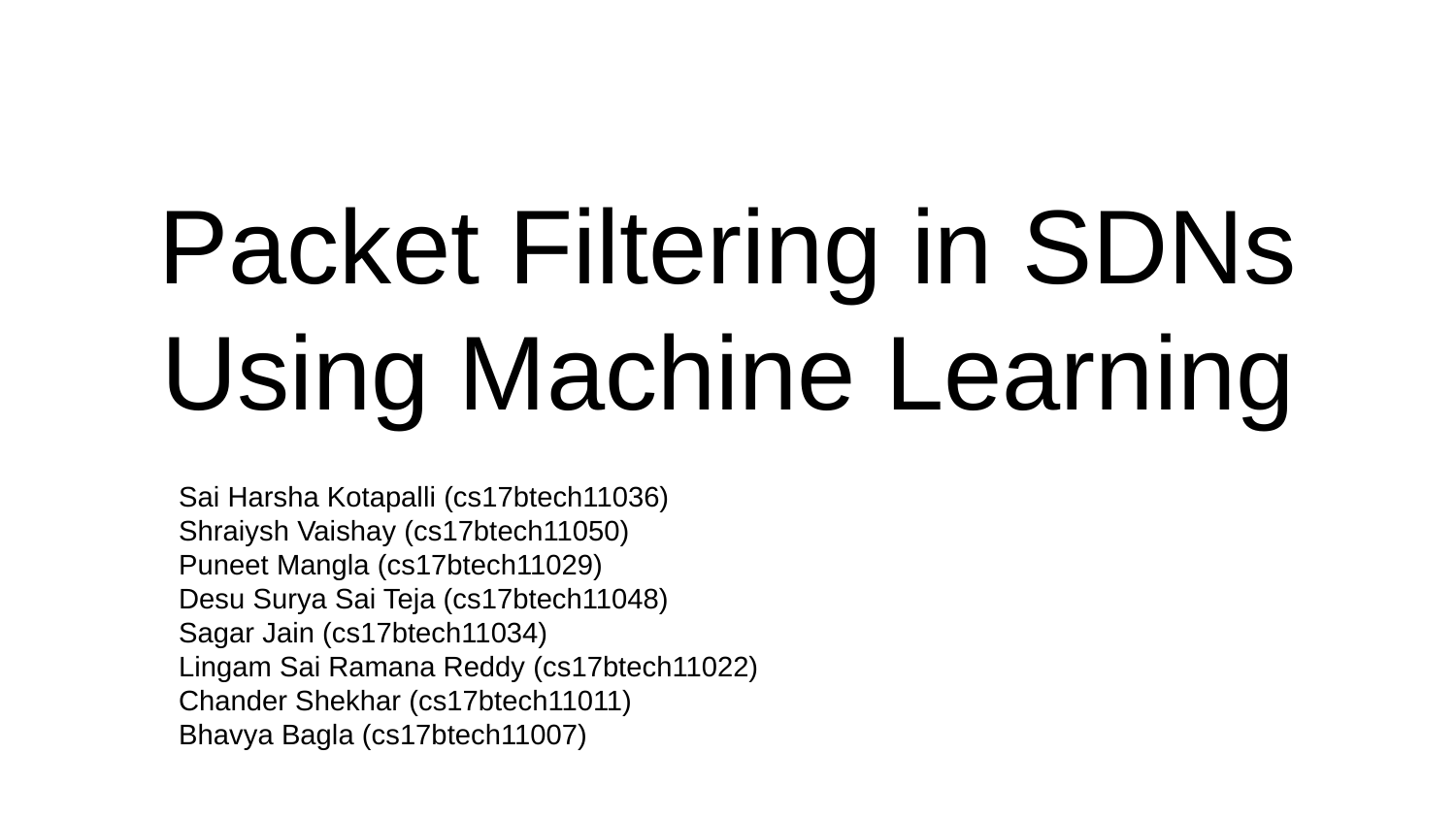

# Packet Filtering in SDNs Using Machine Learning
Sai Harsha Kotapalli (cs17btech11036)
Shraiysh Vaishay (cs17btech11050)
Puneet Mangla (cs17btech11029)
Desu Surya Sai Teja (cs17btech11048)
Sagar Jain (cs17btech11034)
Lingam Sai Ramana Reddy (cs17btech11022)
Chander Shekhar (cs17btech11011)
Bhavya Bagla (cs17btech11007)